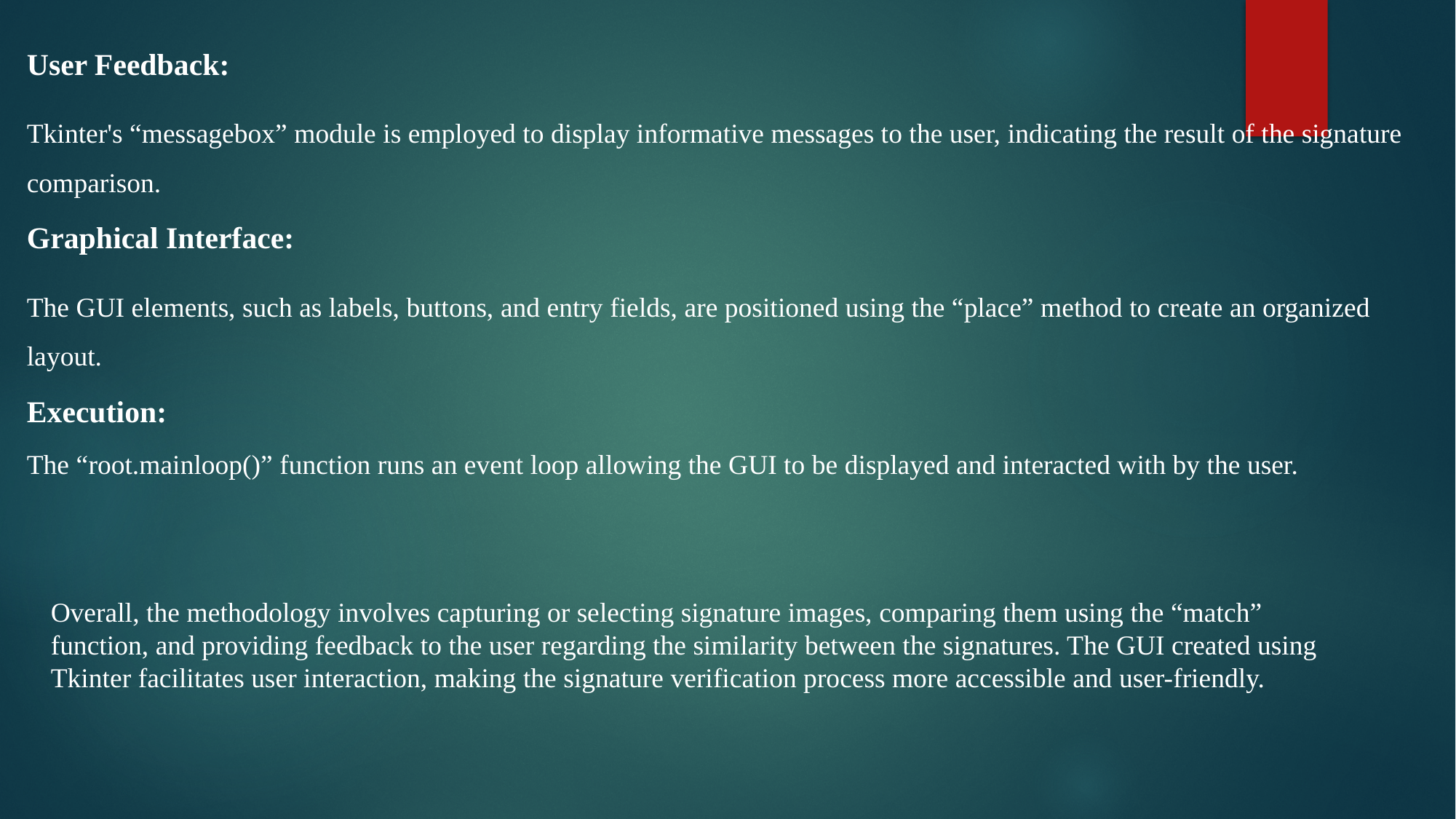

User Feedback:
Tkinter's “messagebox” module is employed to display informative messages to the user, indicating the result of the signature comparison.
Graphical Interface:
The GUI elements, such as labels, buttons, and entry fields, are positioned using the “place” method to create an organized layout.
Execution:
The “root.mainloop()” function runs an event loop allowing the GUI to be displayed and interacted with by the user.
Overall, the methodology involves capturing or selecting signature images, comparing them using the “match” function, and providing feedback to the user regarding the similarity between the signatures. The GUI created using Tkinter facilitates user interaction, making the signature verification process more accessible and user-friendly.